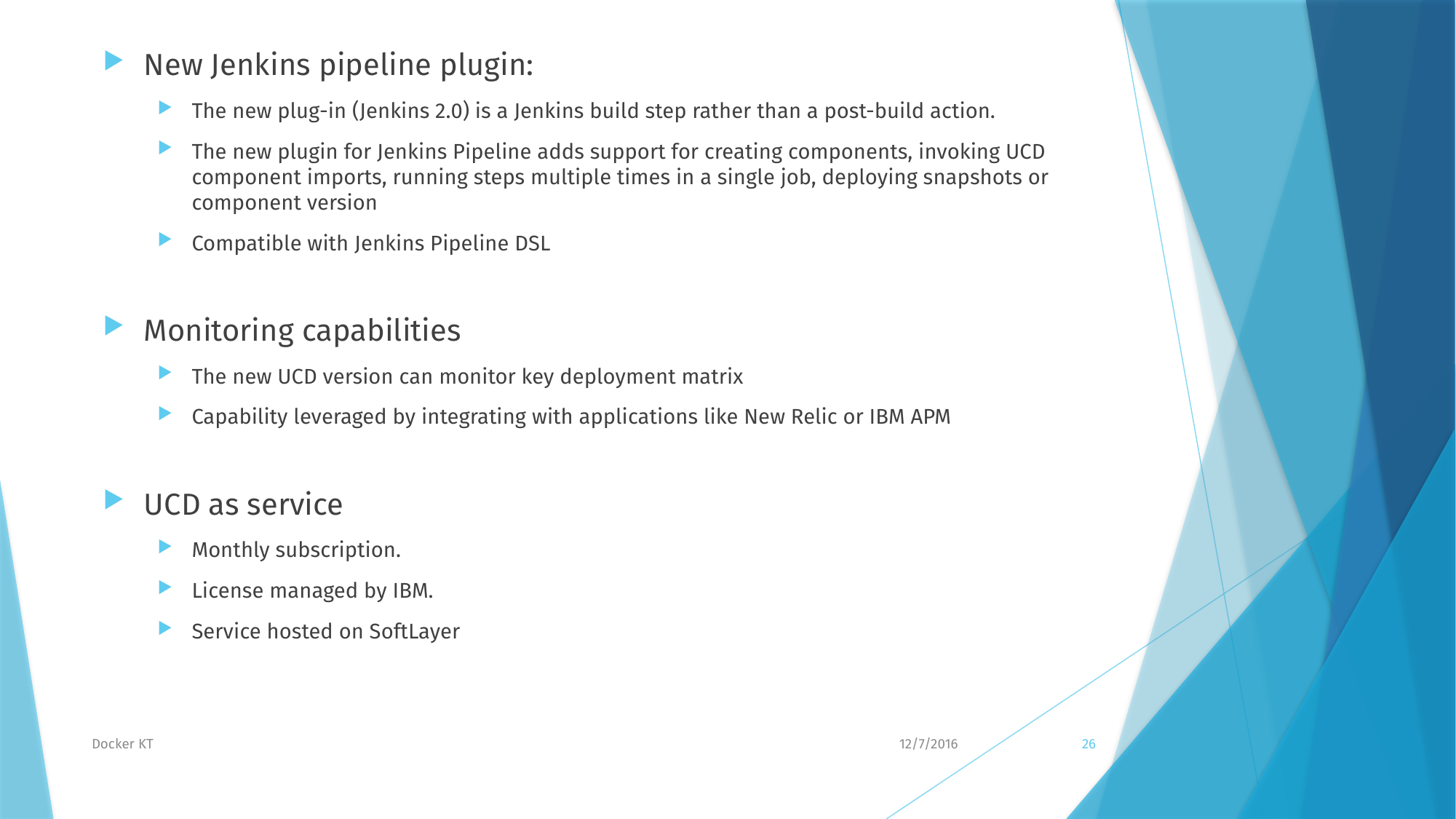

New Jenkins pipeline plugin:
The new plug-in (Jenkins 2.0) is a Jenkins build step rather than a post-build action.
The new plugin for Jenkins Pipeline adds support for creating components, invoking UCD component imports, running steps multiple times in a single job, deploying snapshots or component version
Compatible with Jenkins Pipeline DSL

Monitoring capabilities
The new UCD version can monitor key deployment matrix
Capability leveraged by integrating with applications like New Relic or IBM APM

UCD as service
Monthly subscription.
License managed by IBM.
Service hosted on SoftLayer
Docker KT
12/7/2016
26